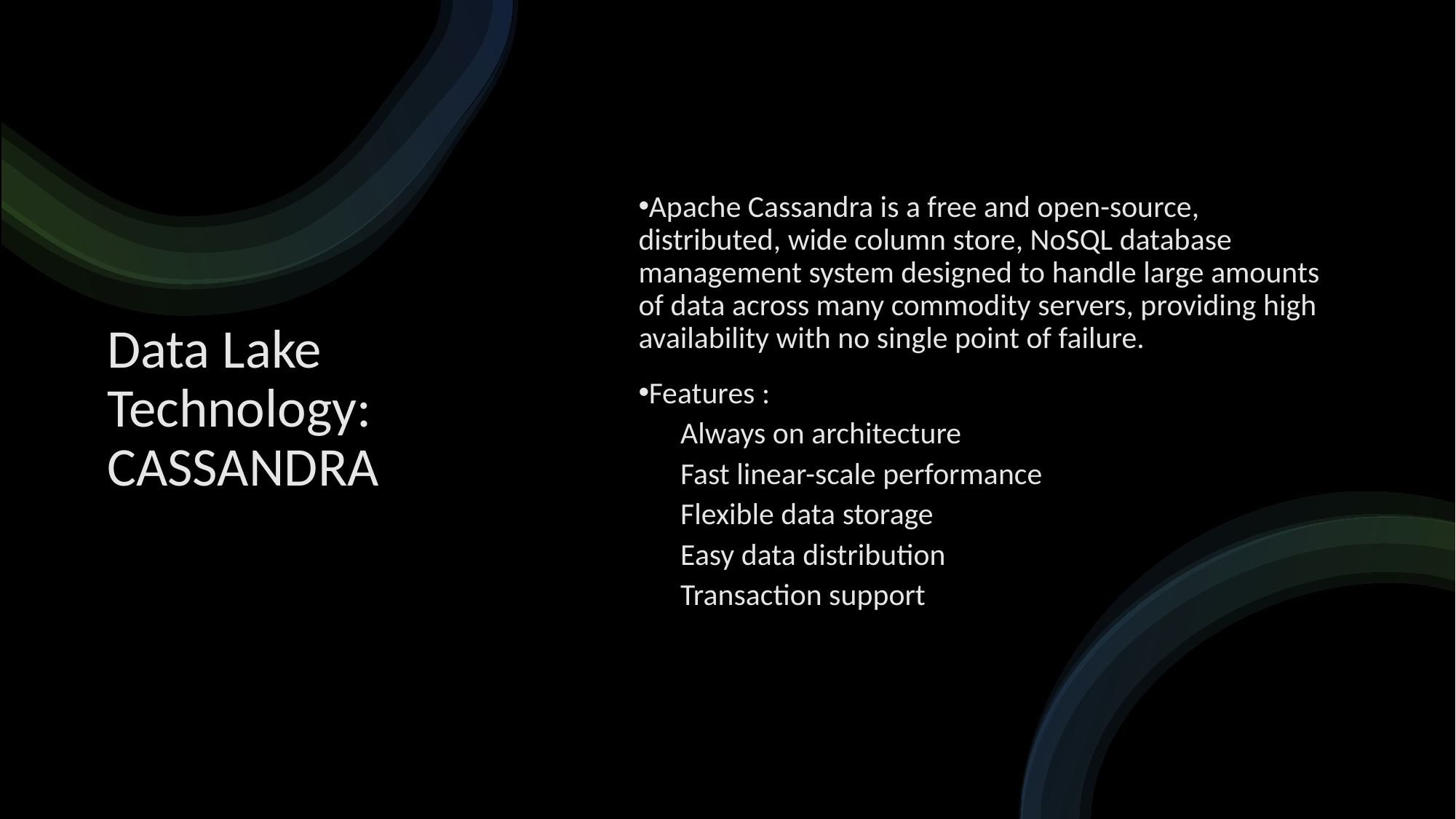

# Data Lake Technology: CASSANDRA
Apache Cassandra is a free and open-source, distributed, wide column store, NoSQL database management system designed to handle large amounts of data across many commodity servers, providing high availability with no single point of failure.
Features :
Always on architecture
Fast linear-scale performance
Flexible data storage
Easy data distribution
Transaction support